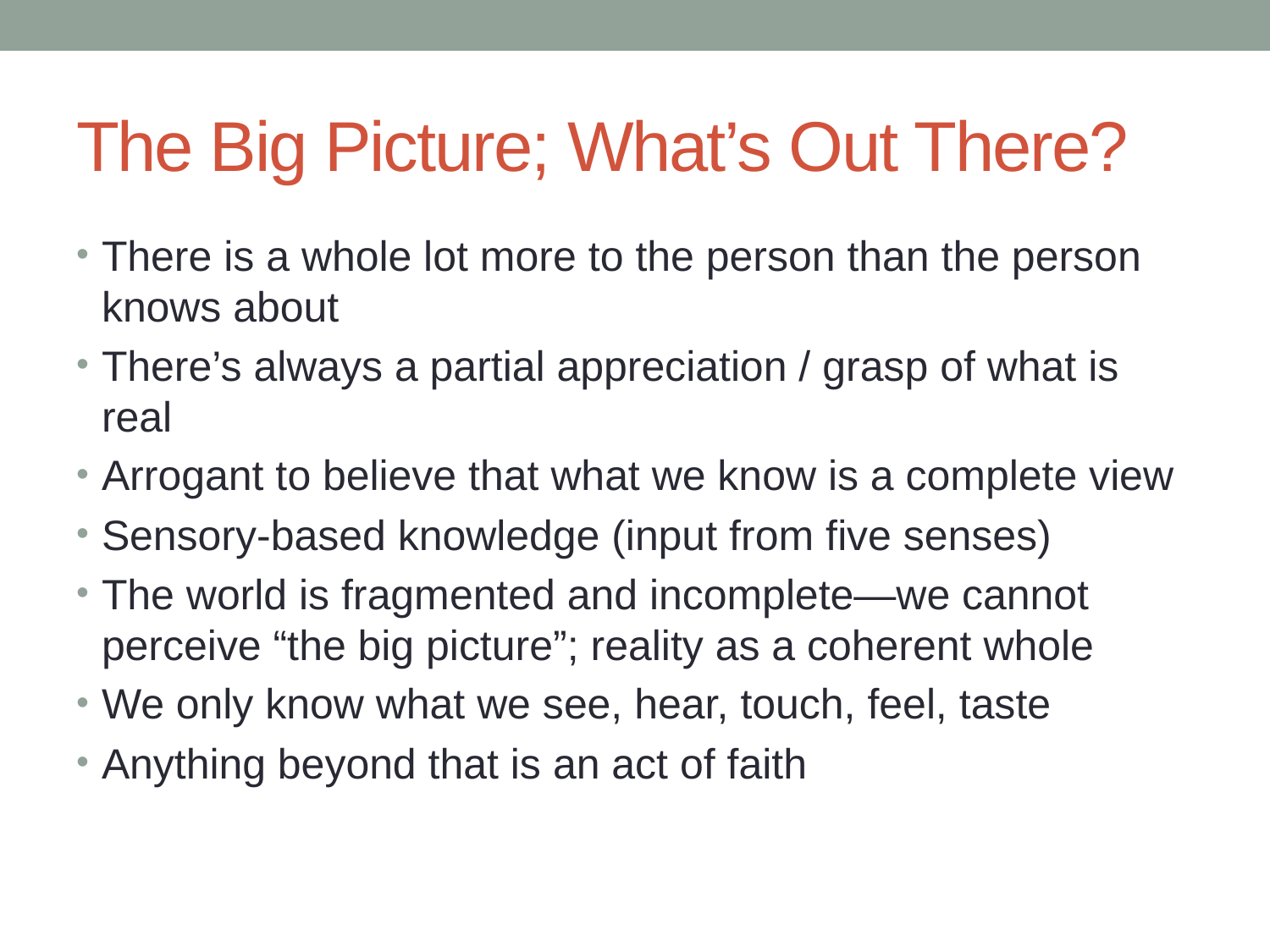

# The Big Picture; What’s Out There?
There is a whole lot more to the person than the person knows about
There’s always a partial appreciation / grasp of what is real
Arrogant to believe that what we know is a complete view
Sensory-based knowledge (input from five senses)
The world is fragmented and incomplete—we cannot perceive “the big picture”; reality as a coherent whole
We only know what we see, hear, touch, feel, taste
Anything beyond that is an act of faith